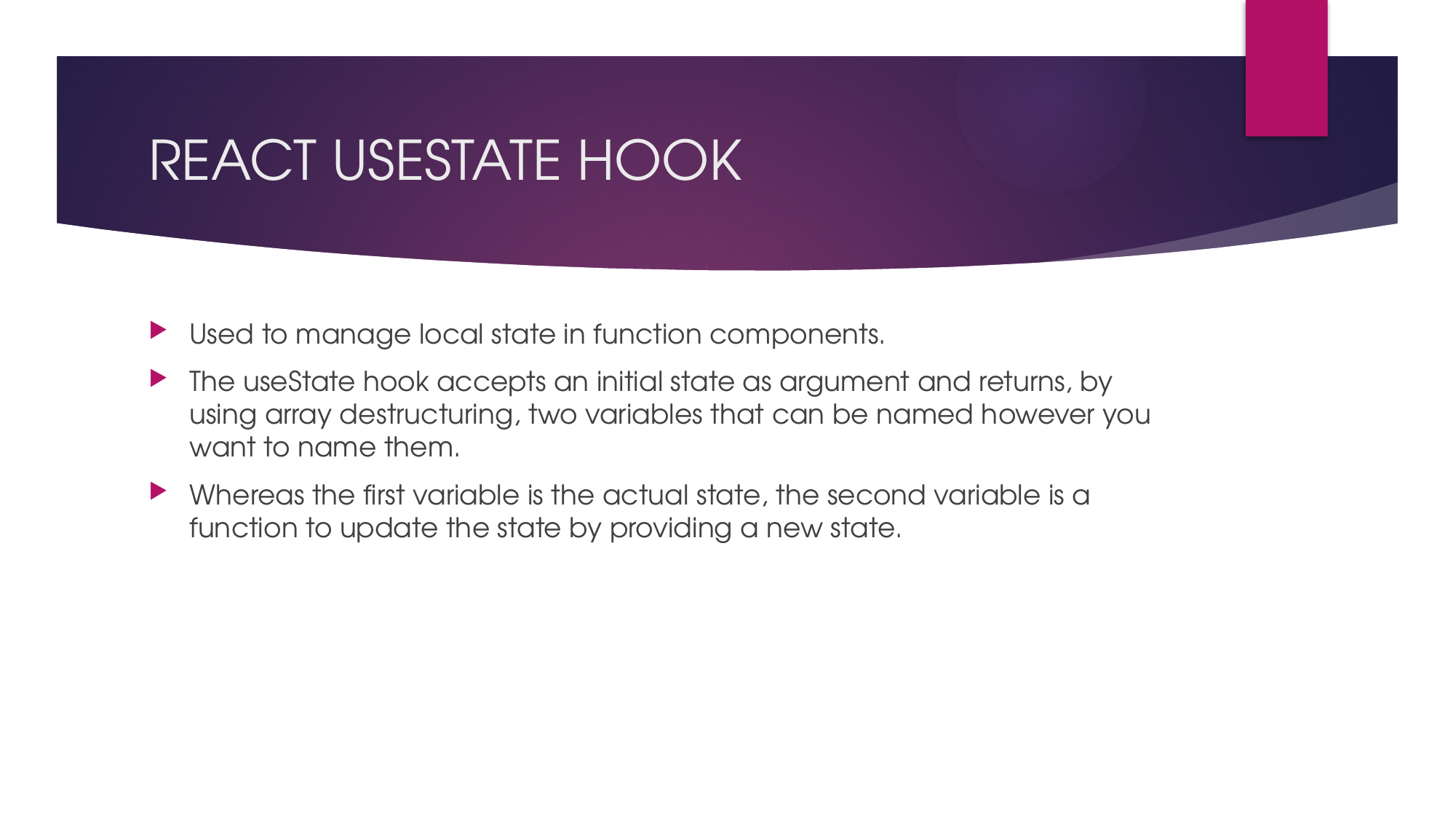

# REACT USESTATE HOOK
Used to manage local state in function components.
The useState hook accepts an initial state as argument and returns, by using array destructuring, two variables that can be named however you want to name them.
Whereas the first variable is the actual state, the second variable is a function to update the state by providing a new state.